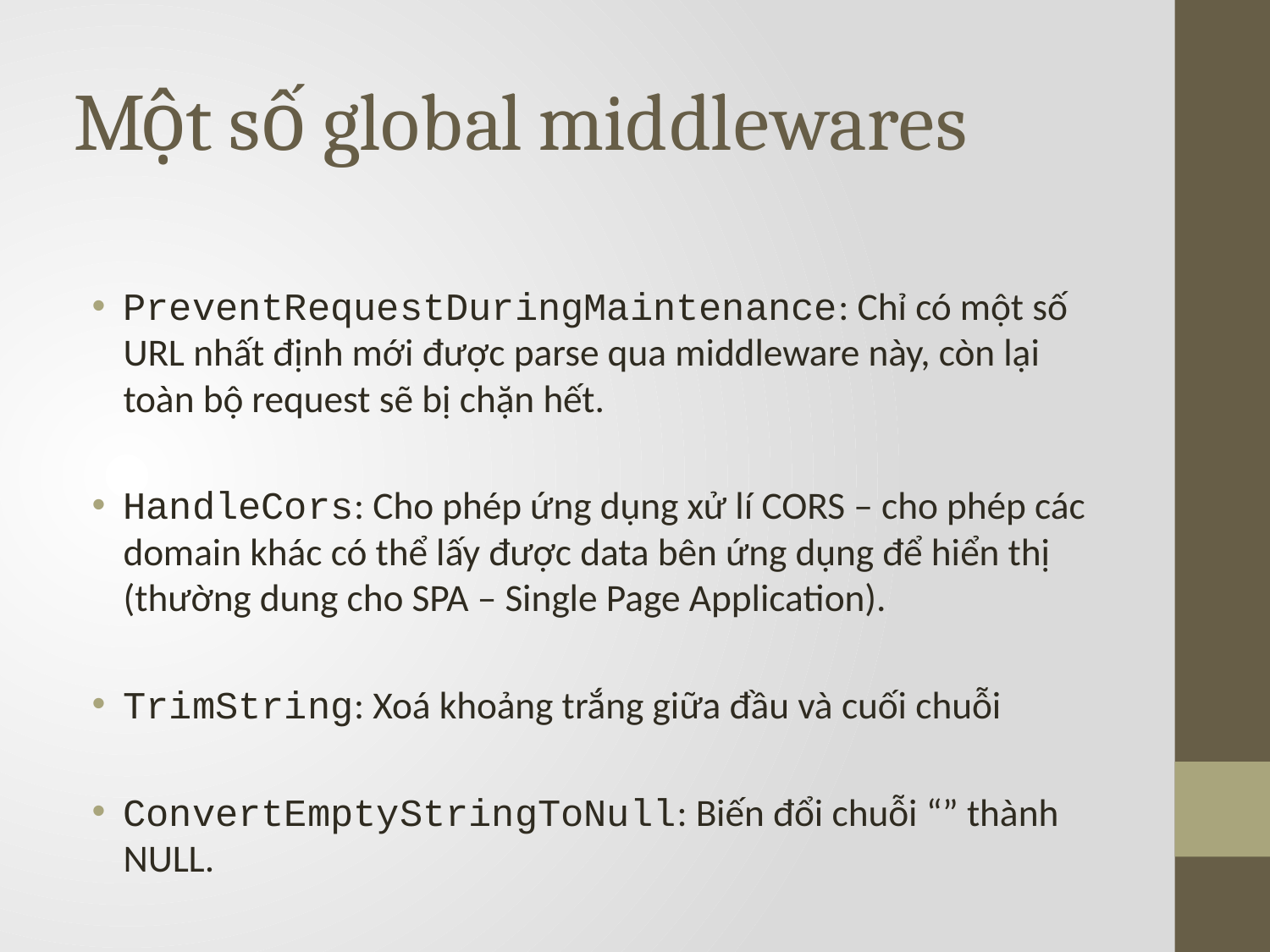

# Một số global middlewares

PreventRequestDuringMaintenance: Chỉ có một số URL nhất định mới được parse qua middleware này, còn lại toàn bộ request sẽ bị chặn hết.

HandleCors: Cho phép ứng dụng xử lí CORS – cho phép các domain khác có thể lấy được data bên ứng dụng để hiển thị (thường dung cho SPA – Single Page Application).

TrimString: Xoá khoảng trắng giữa đầu và cuối chuỗi

ConvertEmptyStringToNull: Biến đổi chuỗi “” thành NULL.